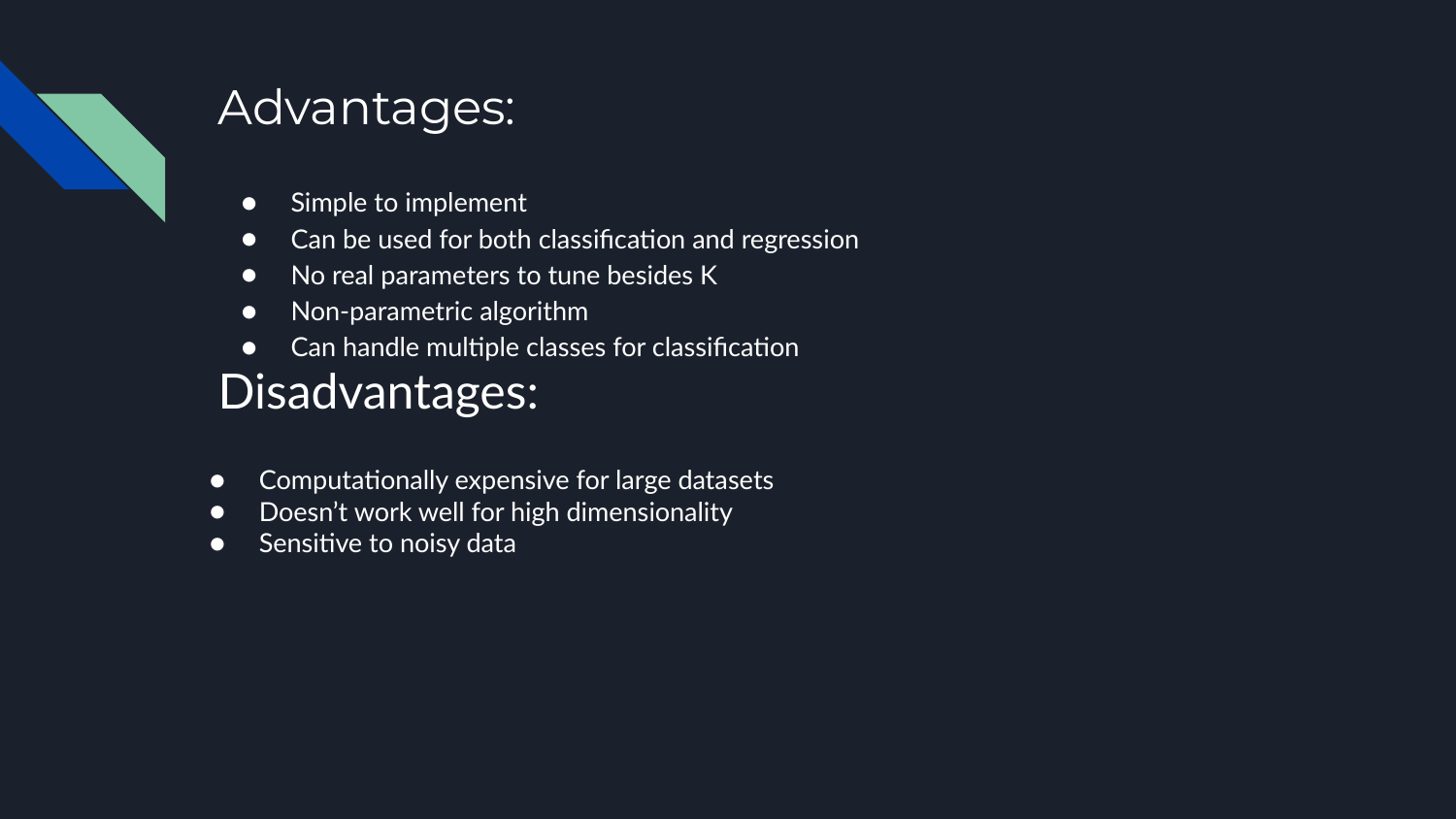

# Advantages:
Simple to implement
Can be used for both classification and regression
No real parameters to tune besides K
Non-parametric algorithm
Can handle multiple classes for classification
Disadvantages:
Computationally expensive for large datasets
Doesn’t work well for high dimensionality
Sensitive to noisy data